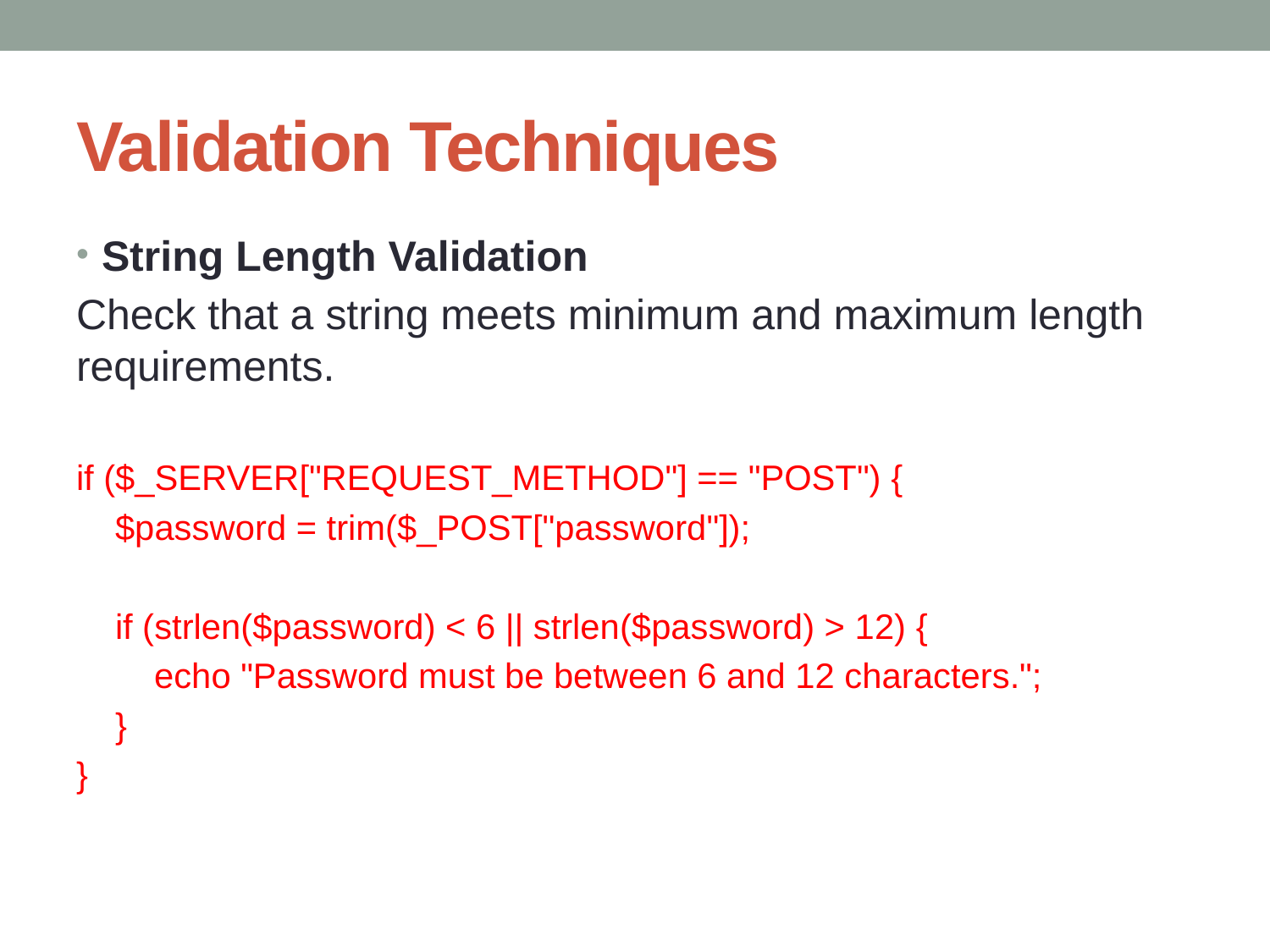

# Validation Techniques
String Length Validation
Check that a string meets minimum and maximum length    requirements.

if ($_SERVER["REQUEST_METHOD"] == "POST") {
    $password = trim($_POST["password"]);

    if (strlen($password) < 6 || strlen($password) > 12) {
        echo "Password must be between 6 and 12 characters.";
    }
}